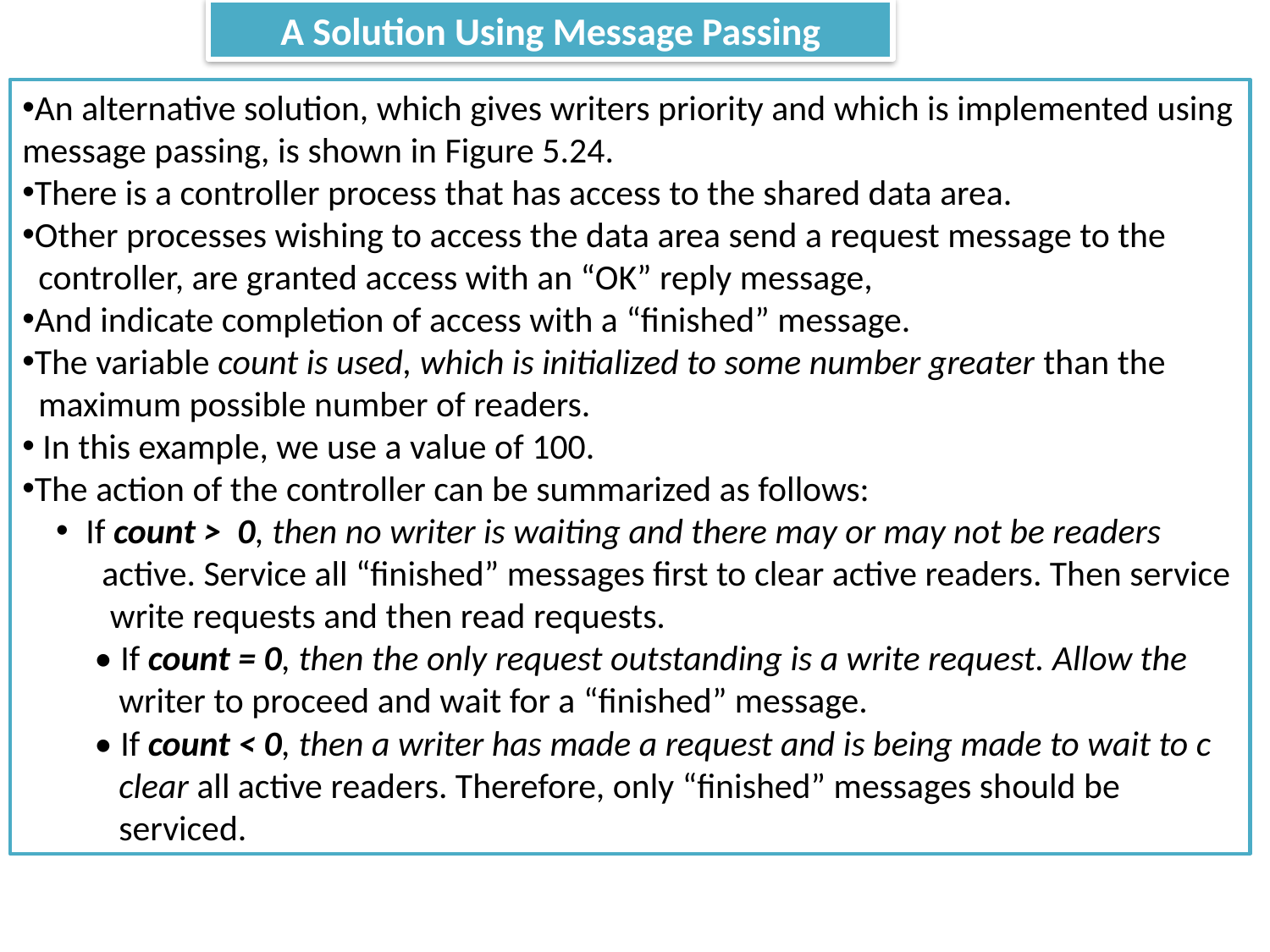

A Solution Using Message Passing
An alternative solution, which gives writers priority and which is implemented using message passing, is shown in Figure 5.24.
There is a controller process that has access to the shared data area.
Other processes wishing to access the data area send a request message to the
  controller, are granted access with an “OK” reply message,
And indicate completion of access with a “finished” message.
The variable count is used, which is initialized to some number greater than the
  maximum possible number of readers.
 In this example, we use a value of 100.
The action of the controller can be summarized as follows:
If count >  0, then no writer is waiting and there may or may not be readers
  active. Service all “finished” messages first to clear active readers. Then service
   write requests and then read requests.
         • If count = 0, then the only request outstanding is a write request. Allow the
            writer to proceed and wait for a “finished” message.
         • If count < 0, then a writer has made a request and is being made to wait to c
            clear all active readers. Therefore, only “finished” messages should be
            serviced.